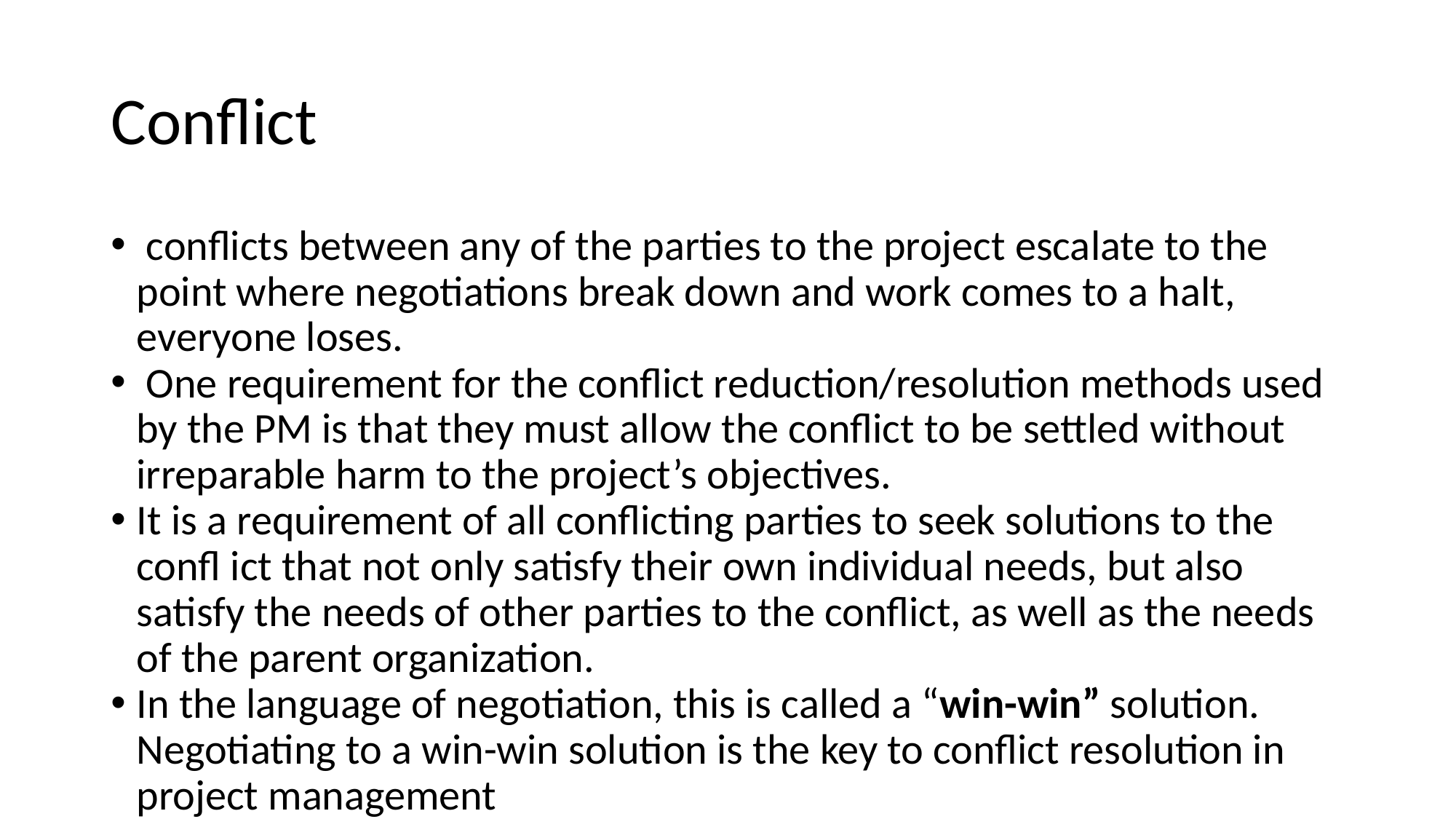

Conflict
 conﬂicts between any of the parties to the project escalate to the point where negotiations break down and work comes to a halt, everyone loses.
 One requirement for the conﬂict reduction/resolution methods used by the PM is that they must allow the conﬂict to be settled without irreparable harm to the project’s objectives.
It is a requirement of all conﬂicting parties to seek solutions to the conﬂ ict that not only satisfy their own individual needs, but also satisfy the needs of other parties to the conﬂict, as well as the needs of the parent organization.
In the language of negotiation, this is called a “win-win” solution. Negotiating to a win-win solution is the key to conﬂict resolution in project management